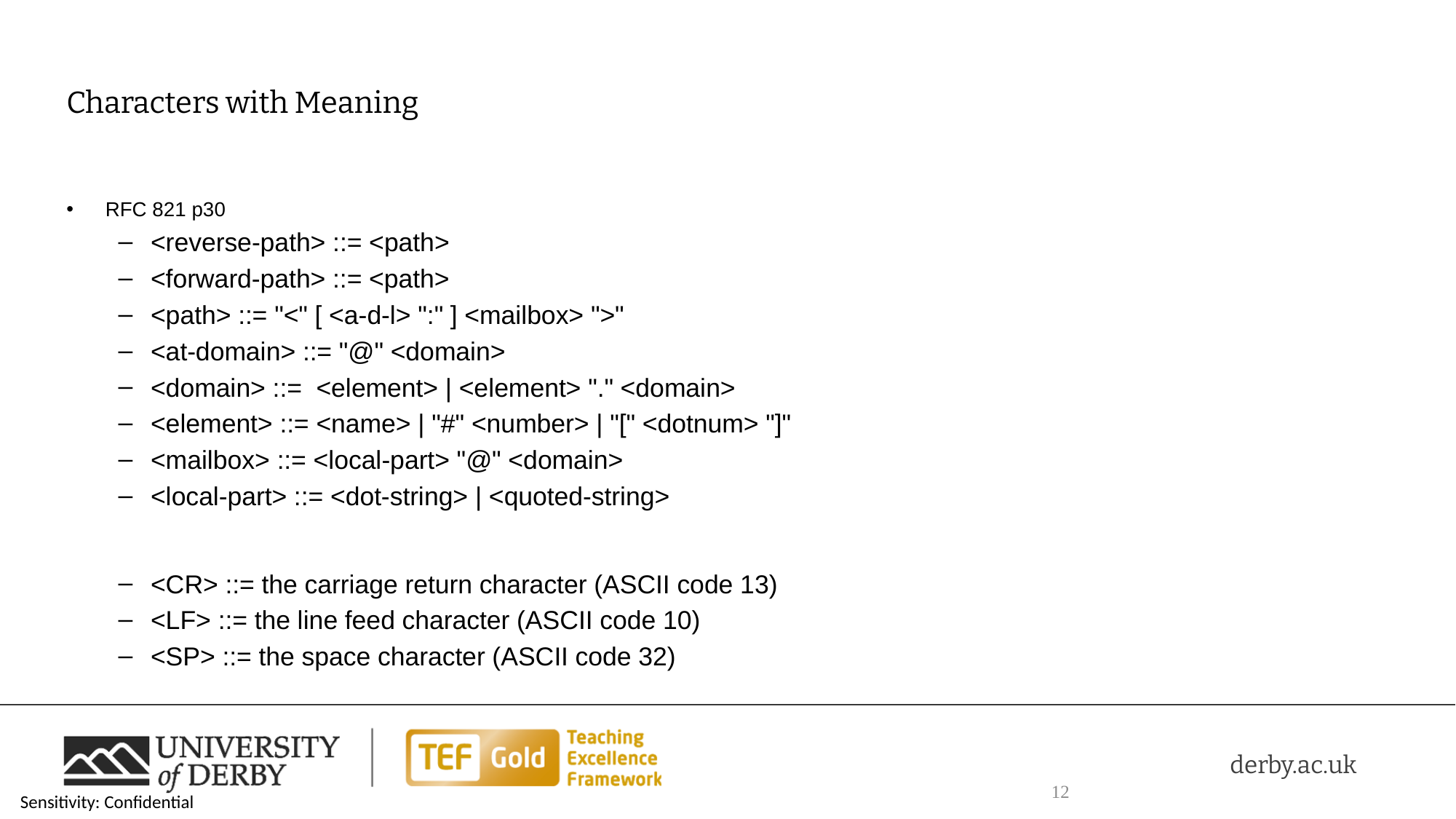

# Characters with Meaning
RFC 821 p30
<reverse-path> ::= <path>
<forward-path> ::= <path>
<path> ::= "<" [ <a-d-l> ":" ] <mailbox> ">"
<at-domain> ::= "@" <domain>
<domain> ::=  <element> | <element> "." <domain>
<element> ::= <name> | "#" <number> | "[" <dotnum> "]"
<mailbox> ::= <local-part> "@" <domain>
<local-part> ::= <dot-string> | <quoted-string>

<CR> ::= the carriage return character (ASCII code 13)
<LF> ::= the line feed character (ASCII code 10)
<SP> ::= the space character (ASCII code 32)
12